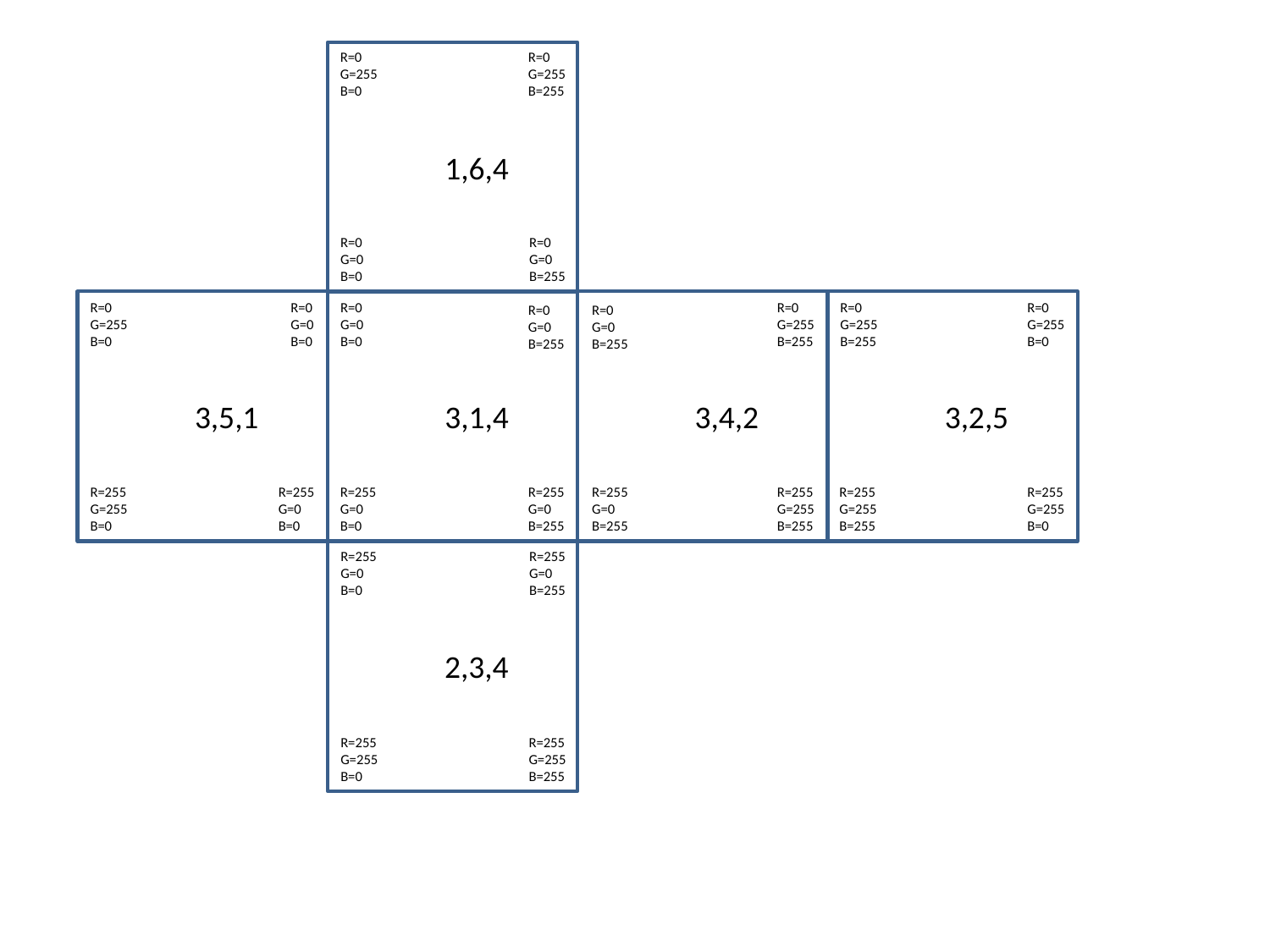

R=0
G=255
B=0
R=0
G=255
B=255
1,6,4
R=0
G=0
B=0
R=0
G=0
B=255

R=0
G=255
B=255
R=0
G=255
B=0
R=0
G=0
B=0
R=0
G=0
B=0
R=0
G=255
B=255
R=0
G=255
B=0
R=0
G=0
B=255
R=0
G=0
B=255
3,5,1
3,4,2
3,2,5
3,1,4
R=255
G=255
B=255
R=255
G=0
B=255
R=255
G=255
B=0
R=255
G=0
B=255
R=255
G=0
B=0
R=255
G=0
B=0
R=255
G=255
B=255
R=255
G=255
B=0

R=255
G=0
B=0
R=255
G=0
B=255
2,3,4
R=255
G=255
B=0
R=255
G=255
B=255